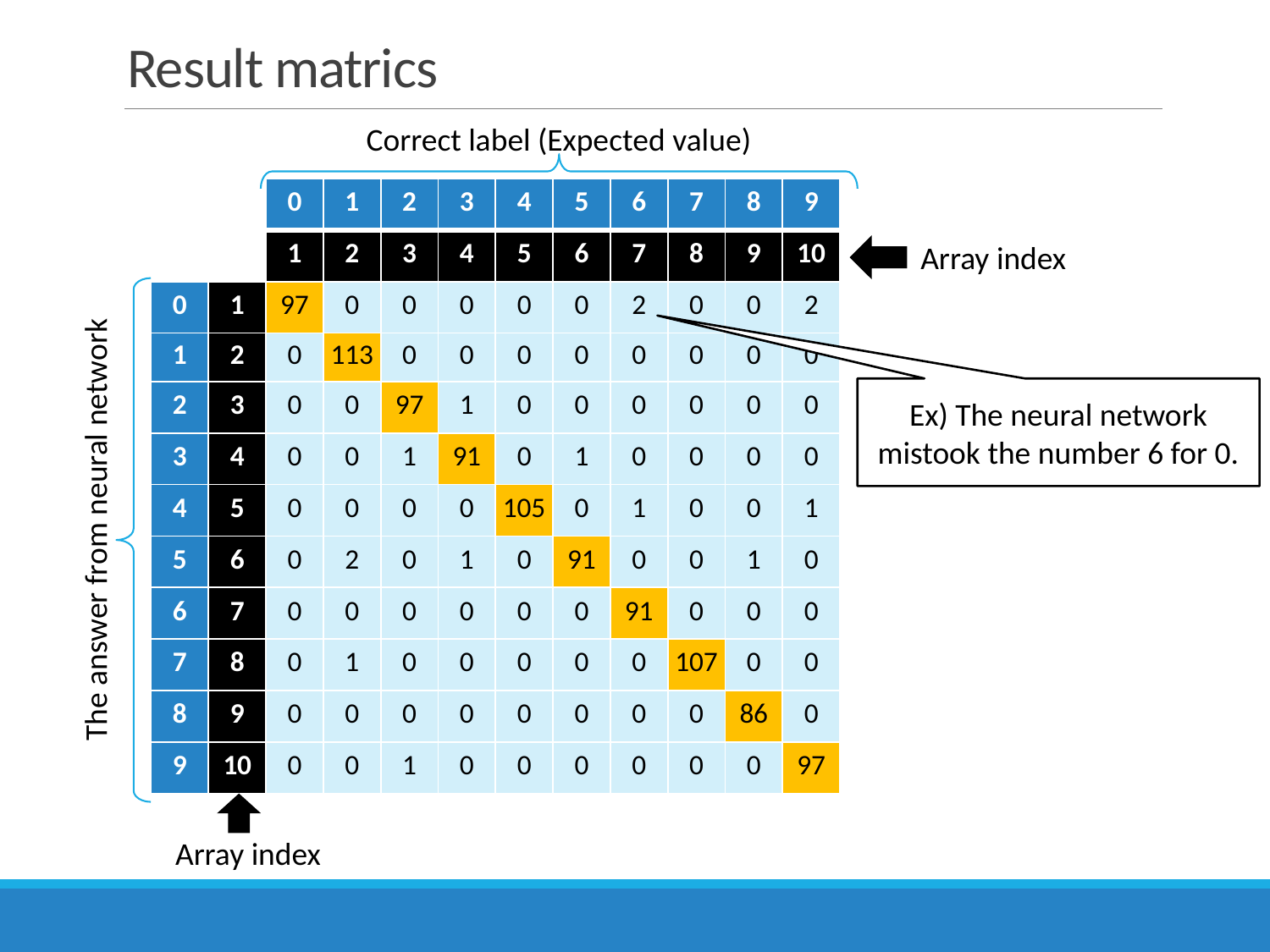

# Result matrics
Correct label (Expected value)
|  |  | 0 | 1 | 2 | 3 | 4 | 5 | 6 | 7 | 8 | 9 |
| --- | --- | --- | --- | --- | --- | --- | --- | --- | --- | --- | --- |
|  |  | 1 | 2 | 3 | 4 | 5 | 6 | 7 | 8 | 9 | 10 |
| 0 | 1 | 97 | 0 | 0 | 0 | 0 | 0 | 2 | 0 | 0 | 2 |
| 1 | 2 | 0 | 113 | 0 | 0 | 0 | 0 | 0 | 0 | 0 | 0 |
| 2 | 3 | 0 | 0 | 97 | 1 | 0 | 0 | 0 | 0 | 0 | 0 |
| 3 | 4 | 0 | 0 | 1 | 91 | 0 | 1 | 0 | 0 | 0 | 0 |
| 4 | 5 | 0 | 0 | 0 | 0 | 105 | 0 | 1 | 0 | 0 | 1 |
| 5 | 6 | 0 | 2 | 0 | 1 | 0 | 91 | 0 | 0 | 1 | 0 |
| 6 | 7 | 0 | 0 | 0 | 0 | 0 | 0 | 91 | 0 | 0 | 0 |
| 7 | 8 | 0 | 1 | 0 | 0 | 0 | 0 | 0 | 107 | 0 | 0 |
| 8 | 9 | 0 | 0 | 0 | 0 | 0 | 0 | 0 | 0 | 86 | 0 |
| 9 | 10 | 0 | 0 | 1 | 0 | 0 | 0 | 0 | 0 | 0 | 97 |
Array index

Ex) The neural network mistook the number 6 for 0.
The answer from neural network

Array index